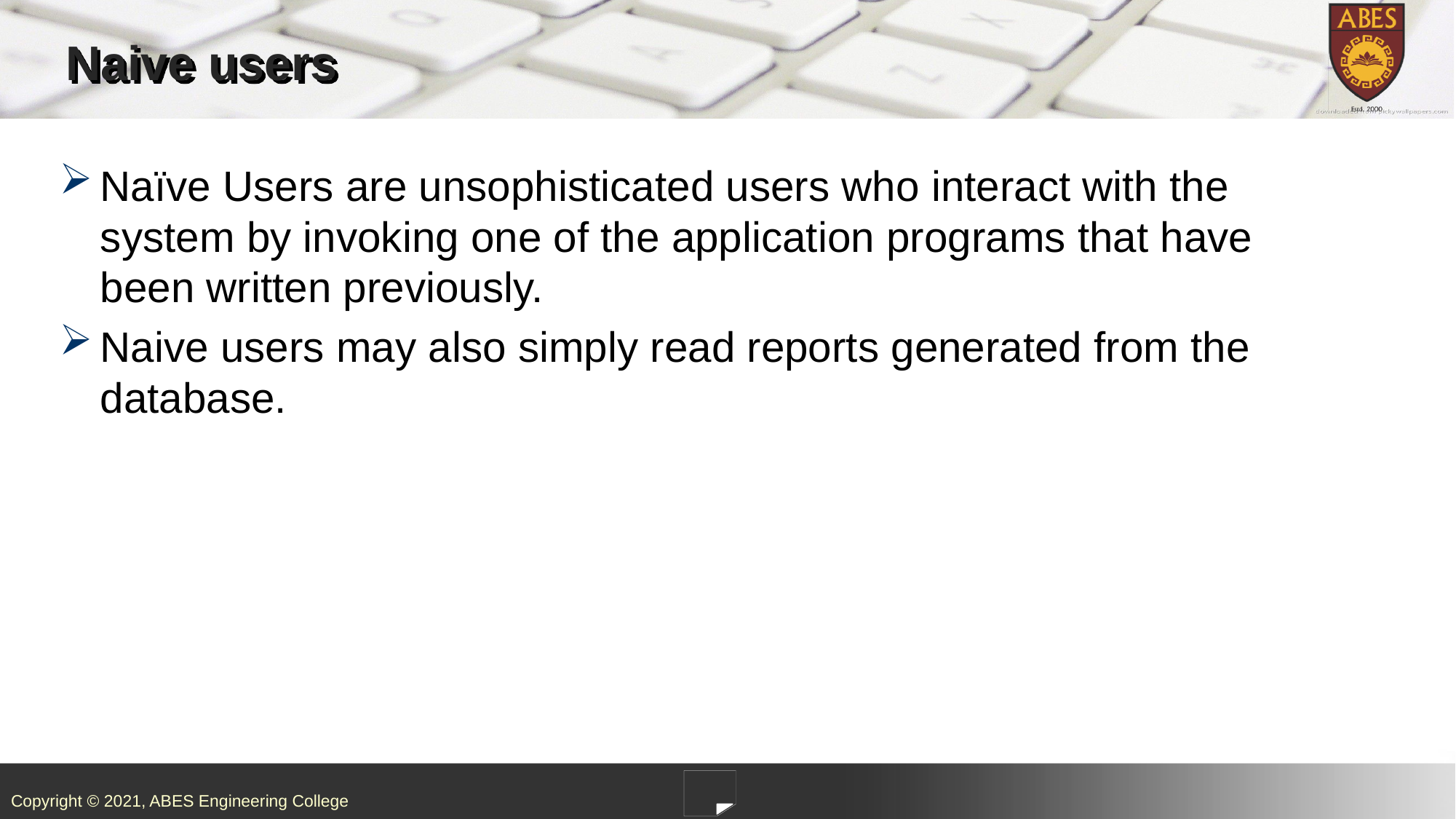

# Naive users
Naïve Users are unsophisticated users who interact with the system by invoking one of the application programs that have been written previously.
Naive users may also simply read reports generated from the database.